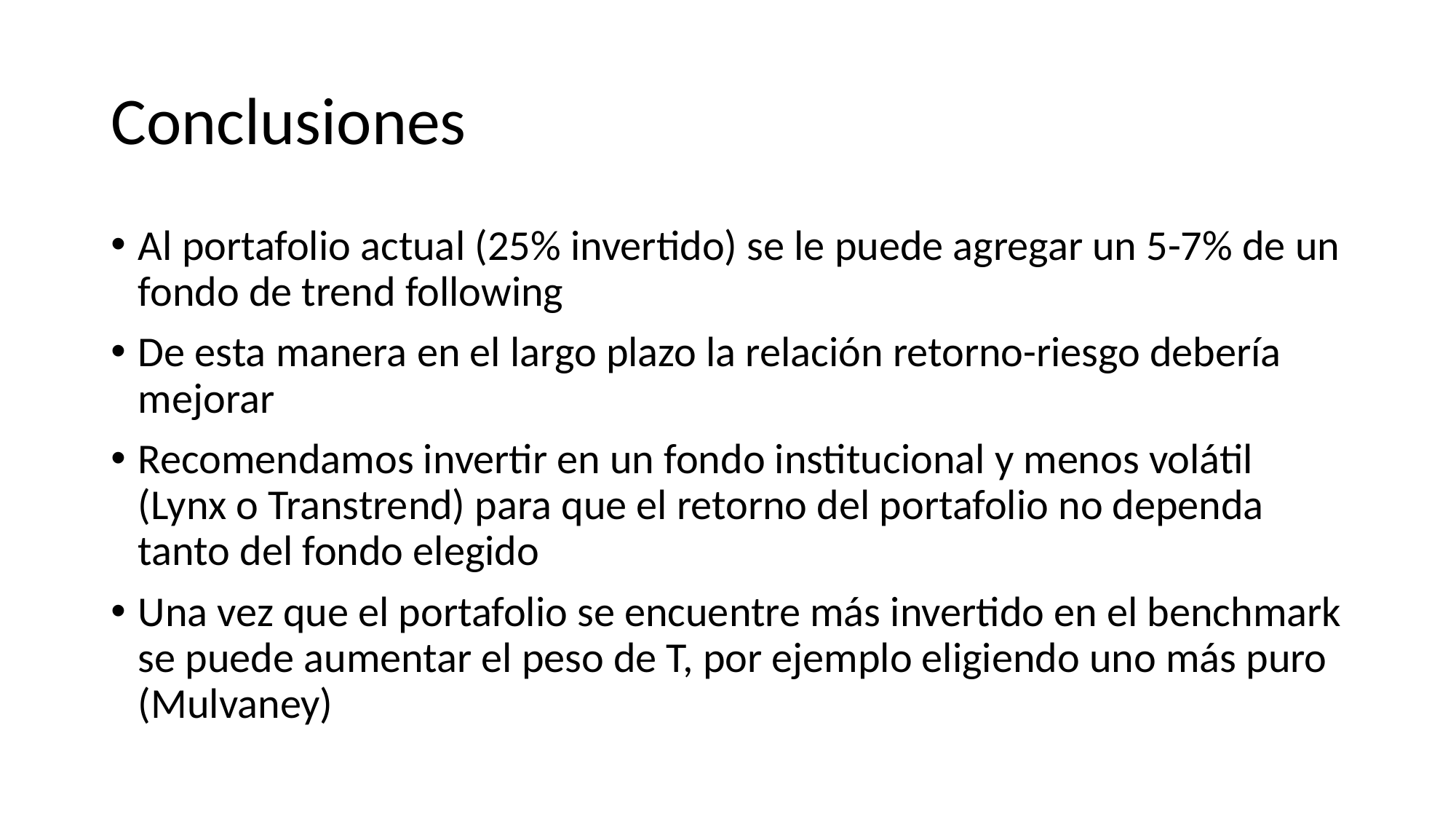

# Conclusiones
Al portafolio actual (25% invertido) se le puede agregar un 5-7% de un fondo de trend following
De esta manera en el largo plazo la relación retorno-riesgo debería mejorar
Recomendamos invertir en un fondo institucional y menos volátil (Lynx o Transtrend) para que el retorno del portafolio no dependa tanto del fondo elegido
Una vez que el portafolio se encuentre más invertido en el benchmark se puede aumentar el peso de T, por ejemplo eligiendo uno más puro (Mulvaney)